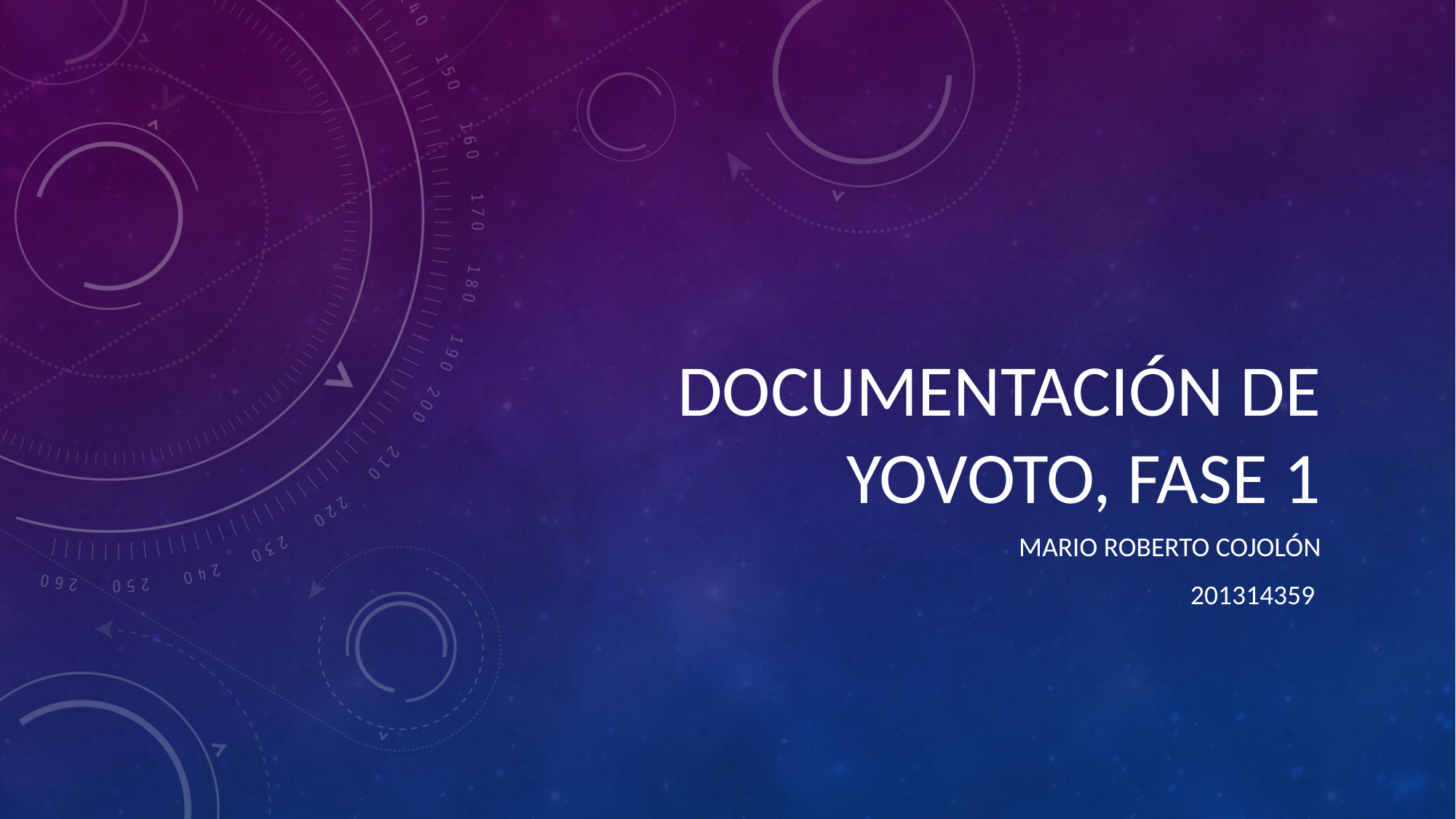

# Documentación de YoVoto, Fase 1
Mario Roberto Cojolón
201314359